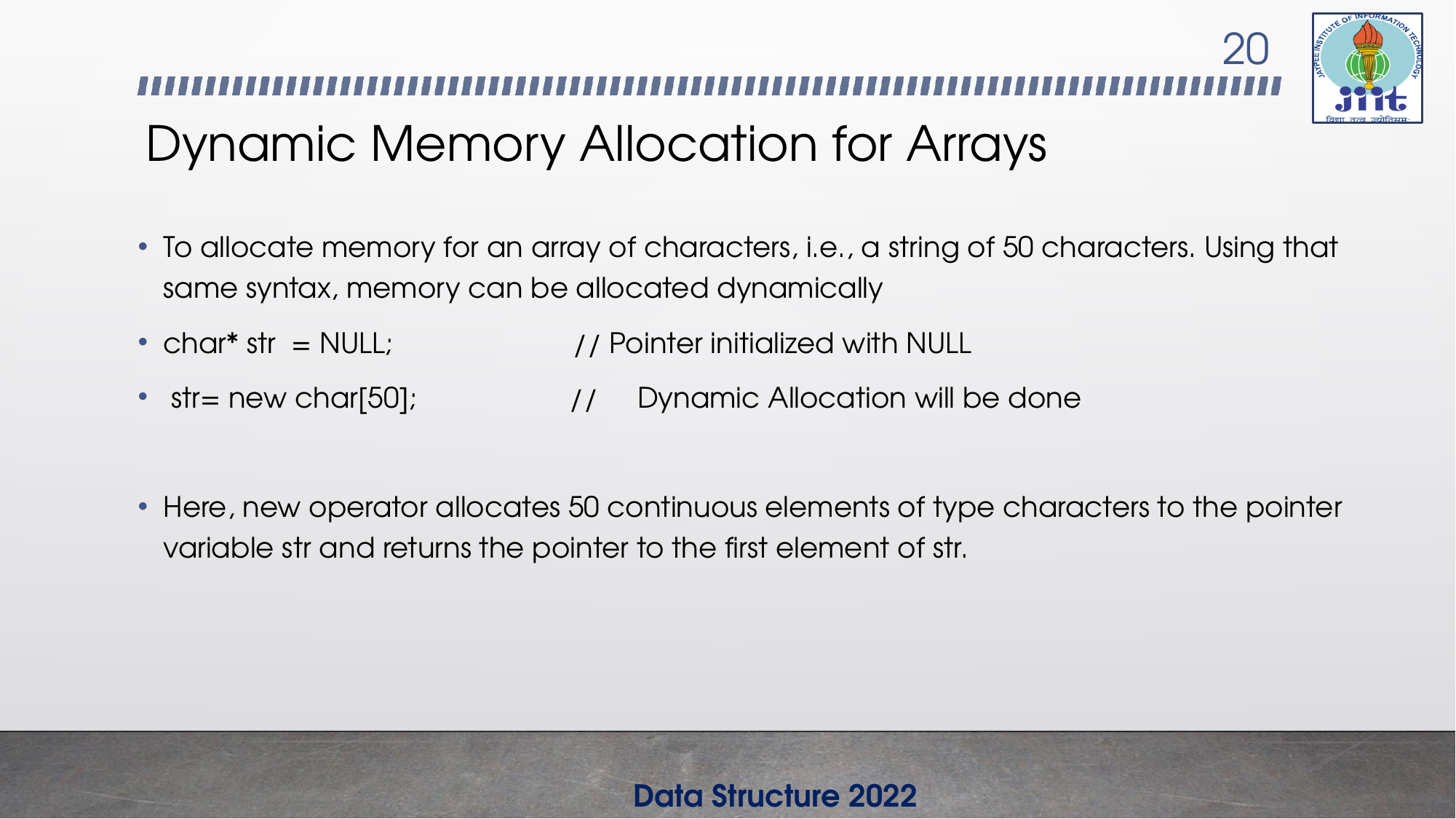

20
# Dynamic Memory Allocation for Arrays
To allocate memory for an array of characters, i.e., a string of 50 characters. Using that same syntax, memory can be allocated dynamically
char* str  = NULL;                       // Pointer initialized with NULL
 str= new char[50];       	//     Dynamic Allocation will be done

Here, new operator allocates 50 continuous elements of type characters to the pointer variable str and returns the pointer to the first element of str.